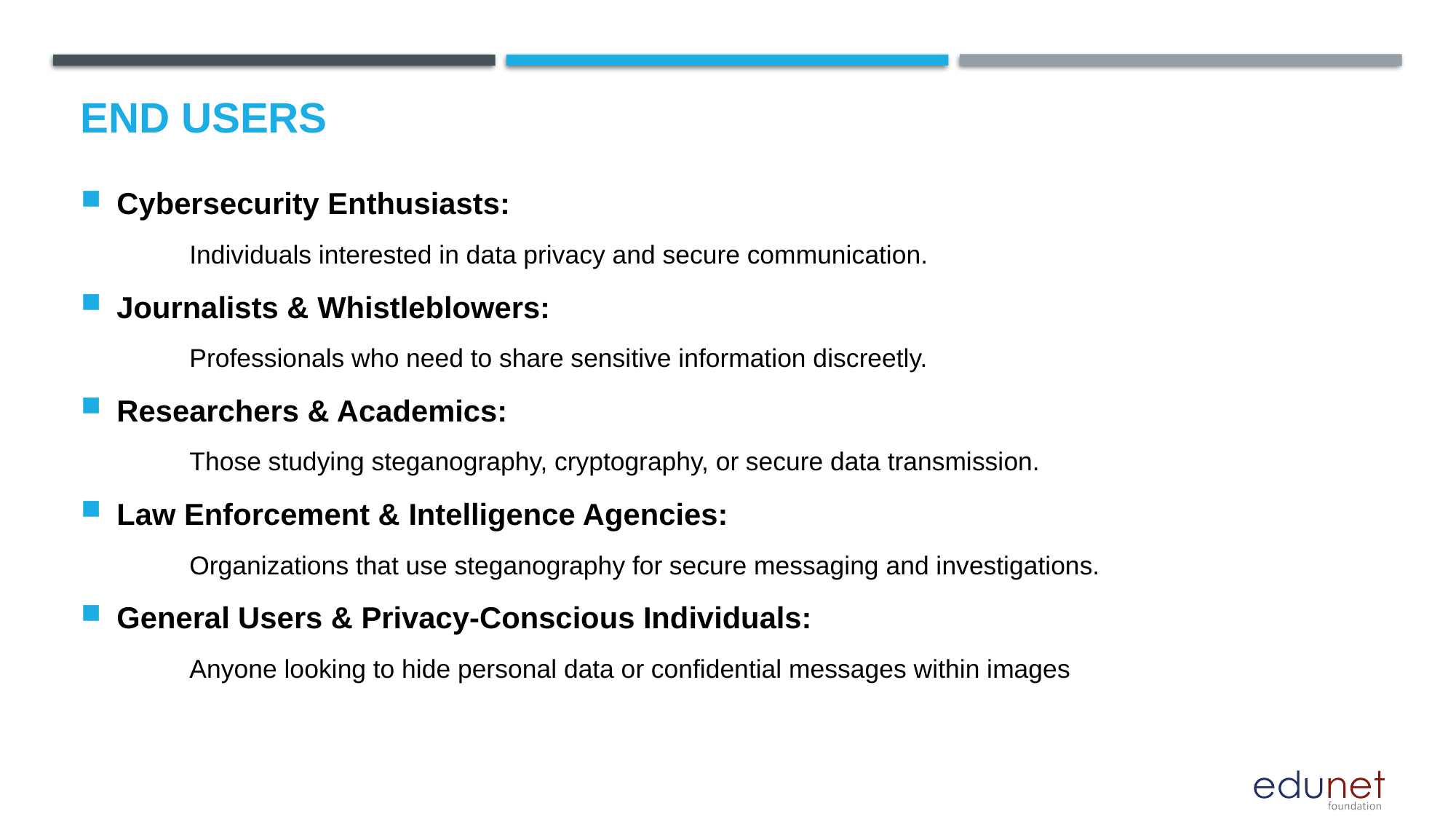

# End users
Cybersecurity Enthusiasts:
	Individuals interested in data privacy and secure communication.
Journalists & Whistleblowers:
	Professionals who need to share sensitive information discreetly.
Researchers & Academics:
	Those studying steganography, cryptography, or secure data transmission.
Law Enforcement & Intelligence Agencies:
	Organizations that use steganography for secure messaging and investigations.
General Users & Privacy-Conscious Individuals:
	Anyone looking to hide personal data or confidential messages within images